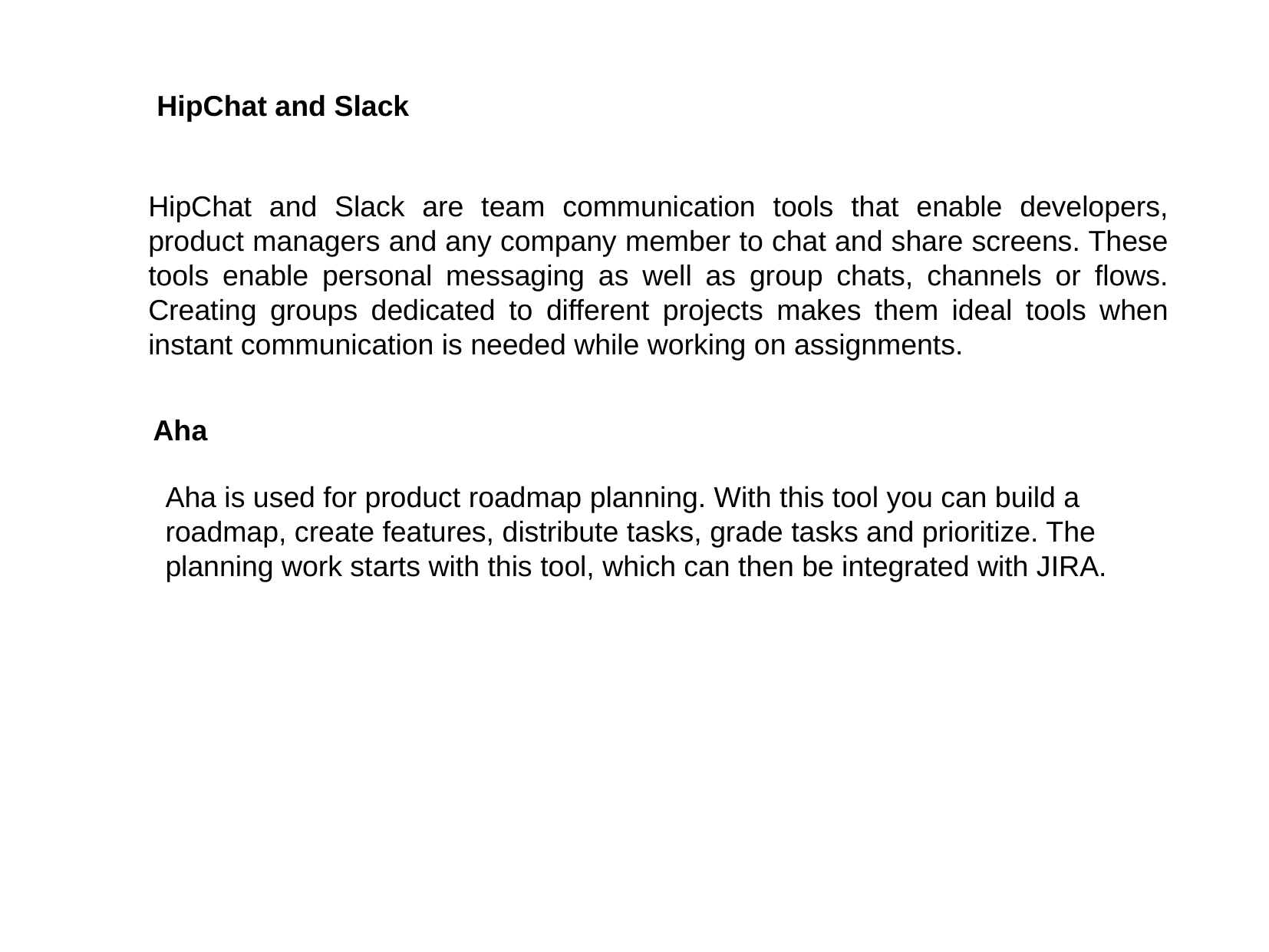

HipChat and Slack
HipChat and Slack are team communication tools that enable developers, product managers and any company member to chat and share screens. These tools enable personal messaging as well as group chats, channels or flows. Creating groups dedicated to different projects makes them ideal tools when instant communication is needed while working on assignments.
Aha
Aha is used for product roadmap planning. With this tool you can build a roadmap, create features, distribute tasks, grade tasks and prioritize. The planning work starts with this tool, which can then be integrated with JIRA.